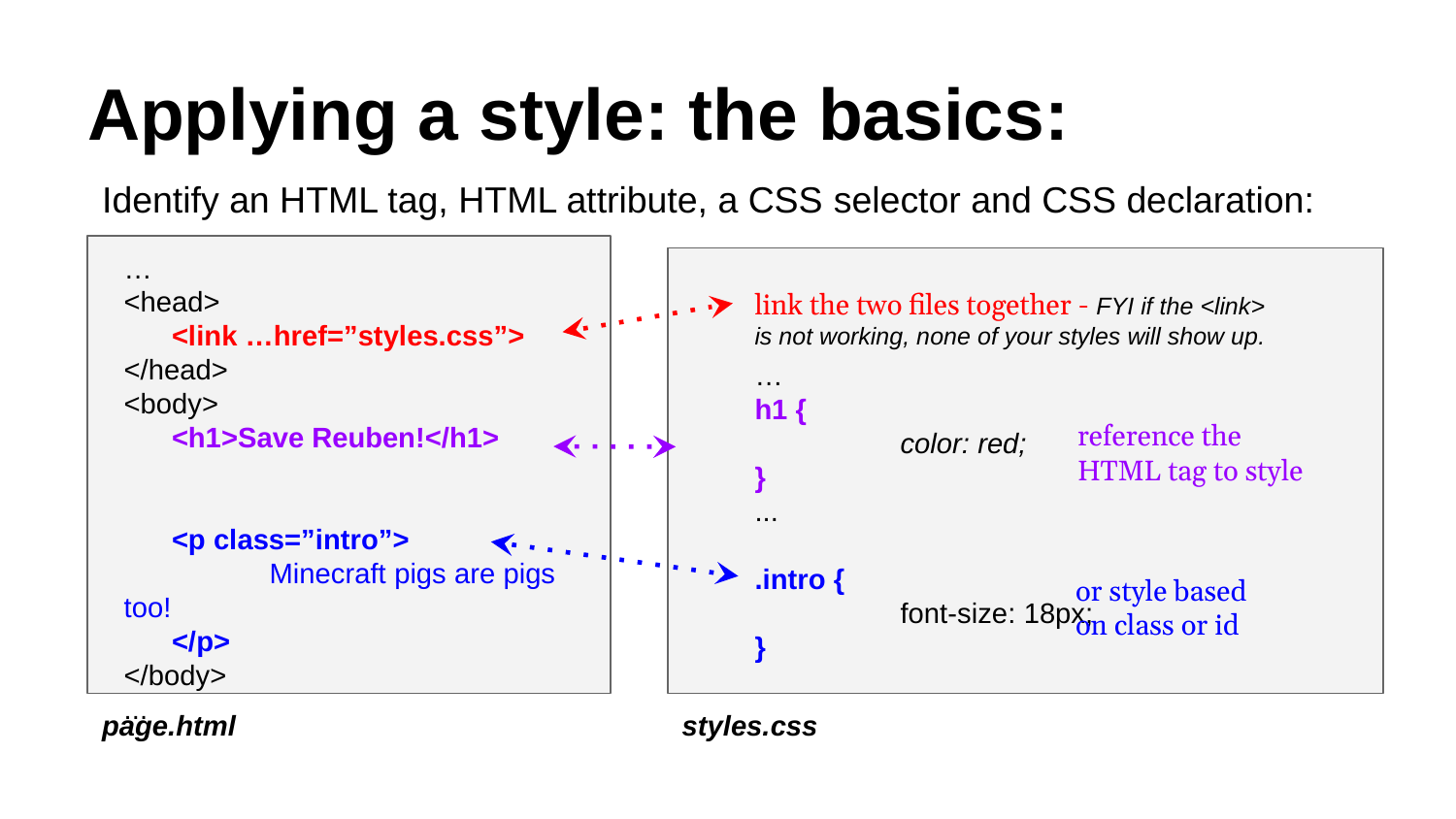

# Applying a style: the basics:
Identify an HTML tag, HTML attribute, a CSS selector and CSS declaration:
…
<head>
      <link …href=”styles.css”>
</head>
<body>
      <h1>Save Reuben!</h1>

      <p class=”intro”>
      	Minecraft pigs are pigs too!
      </p>
</body>
...

link the two files together - FYI if the <link> is not working, none of your styles will show up.

…
h1 {
	color: red;
}
...

.intro {
	font-size: 18px;
}
reference the
HTML tag to style
or style based
on class or id
page.html
styles.css